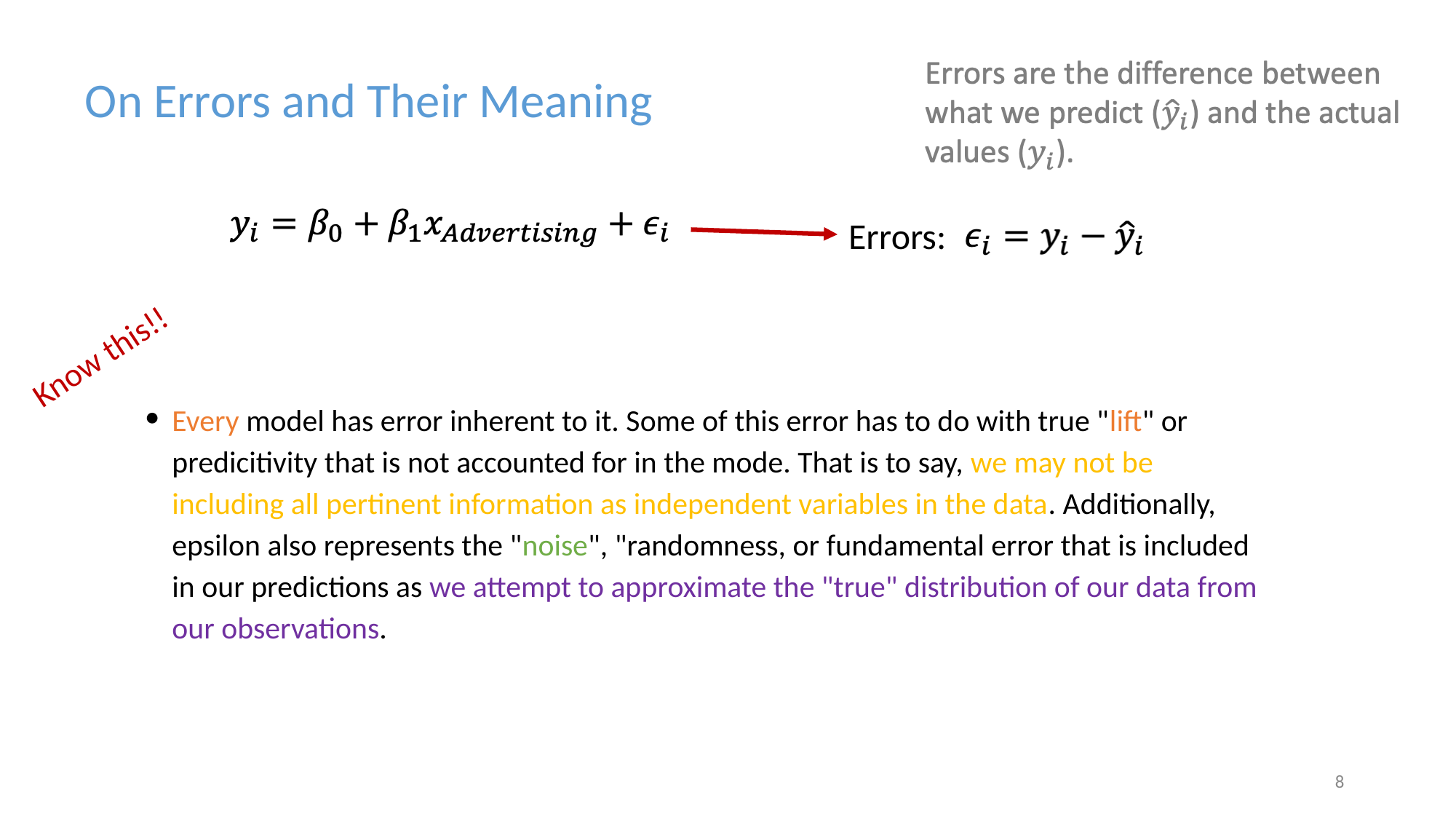

On Errors and Their Meaning

Errors:

Know this!!
Every model has error inherent to it. Some of this error has to do with true "lift" or predicitivity that is not accounted for in the mode. That is to say, we may not be including all pertinent information as independent variables in the data. Additionally, epsilon also represents the "noise", "randomness, or fundamental error that is included in our predictions as we attempt to approximate the "true" distribution of our data from our observations.
8